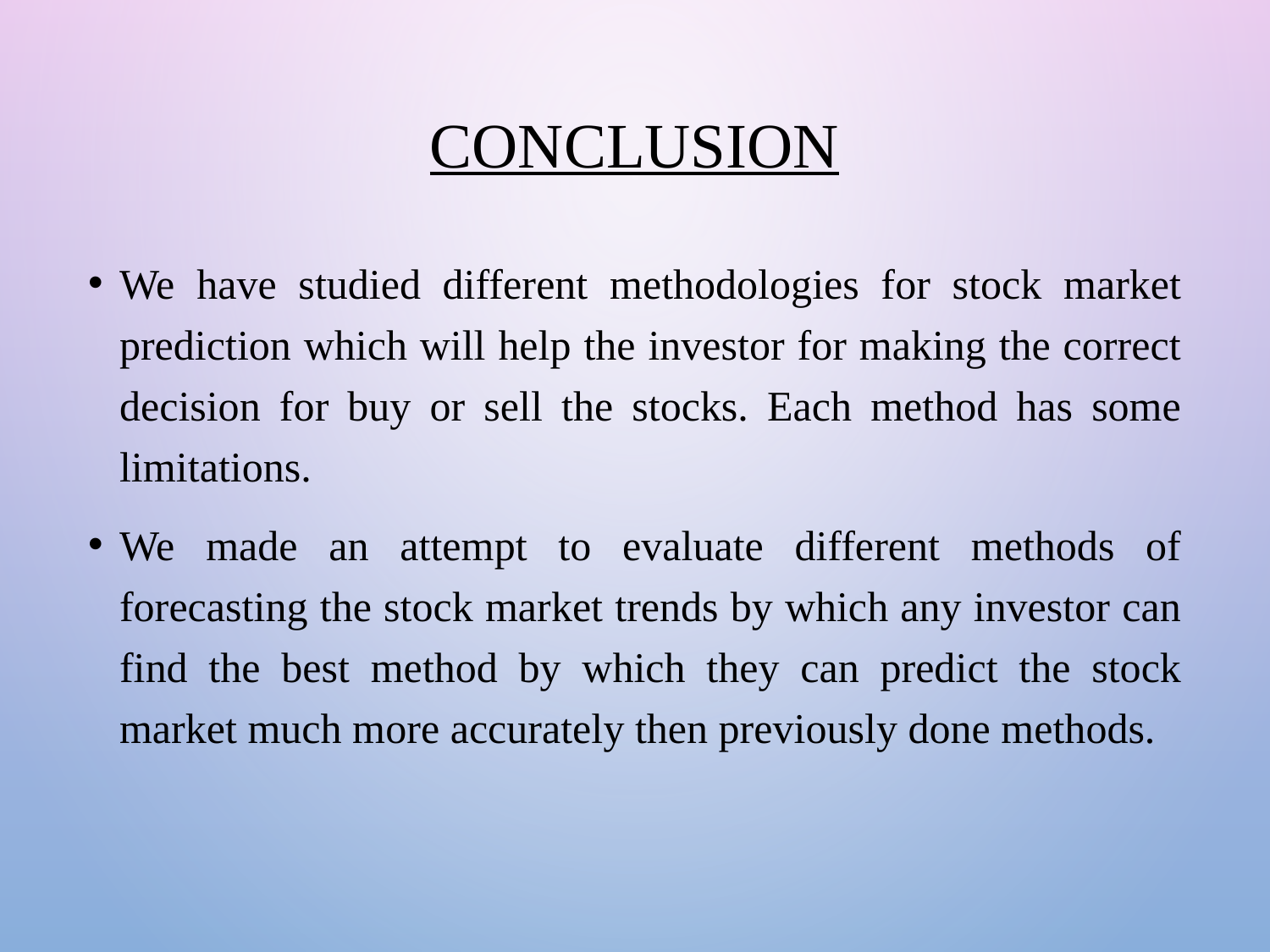

CONCLUSION
We have studied different methodologies for stock market prediction which will help the investor for making the correct decision for buy or sell the stocks. Each method has some limitations.
We made an attempt to evaluate different methods of forecasting the stock market trends by which any investor can find the best method by which they can predict the stock market much more accurately then previously done methods.